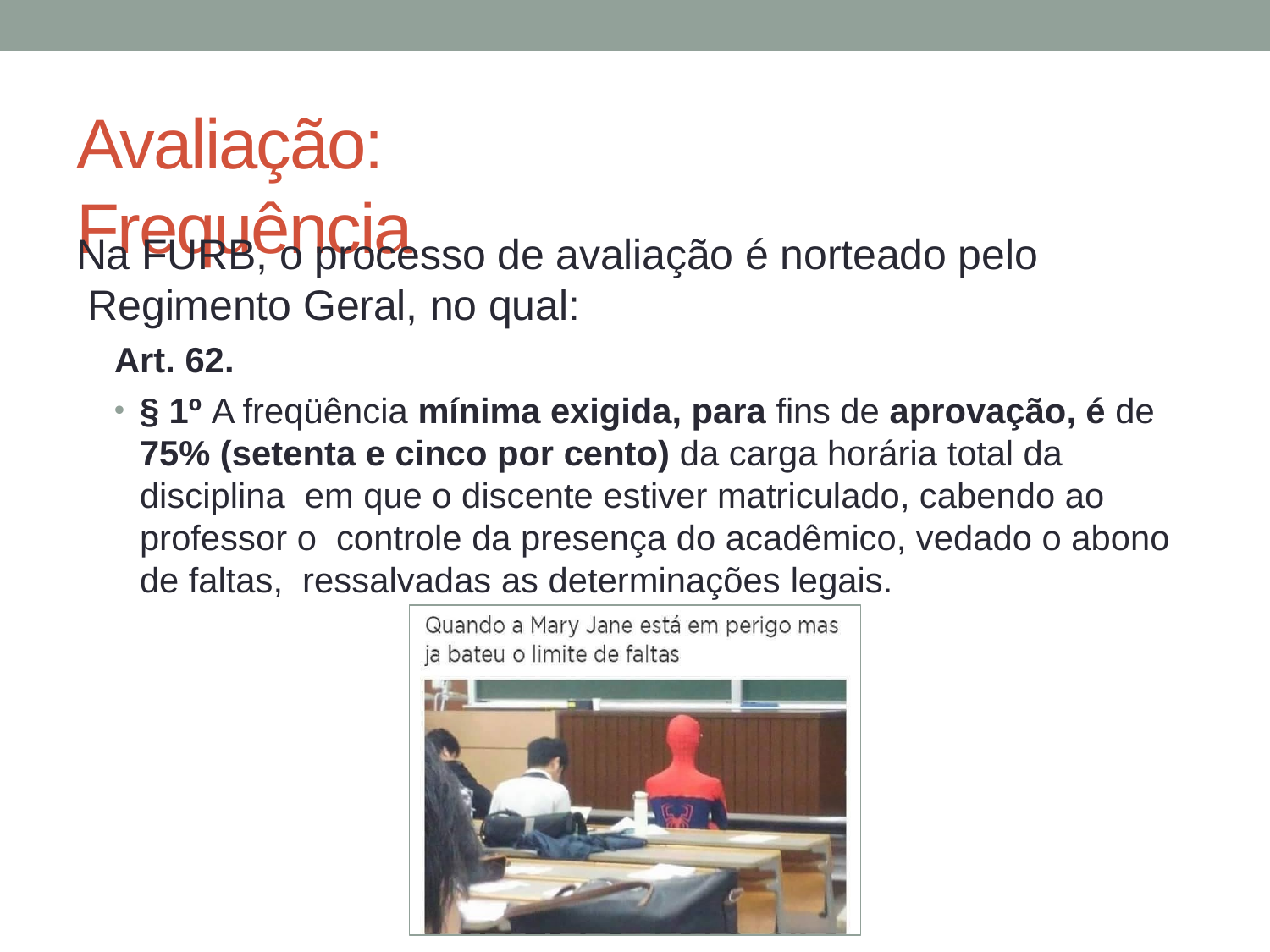

# Avaliação: Frequência
Na FURB, o processo de avaliação é norteado pelo  Regimento Geral, no qual:
Art. 62.
§ 1º A freqüência mínima exigida, para fins de aprovação, é de  75% (setenta e cinco por cento) da carga horária total da disciplina  em que o discente estiver matriculado, cabendo ao professor o  controle da presença do acadêmico, vedado o abono de faltas,  ressalvadas as determinações legais.